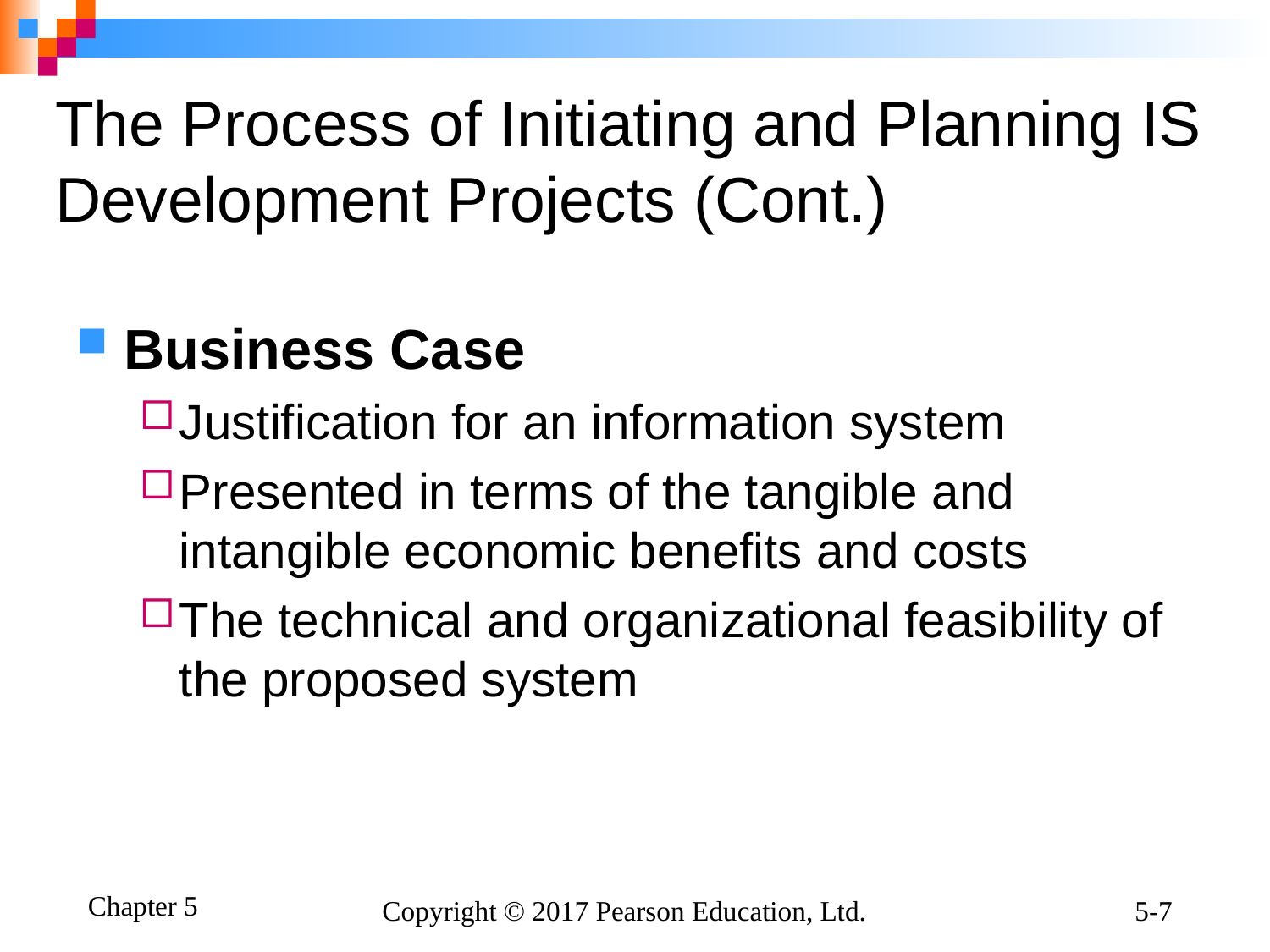

# The Process of Initiating and Planning IS Development Projects (Cont.)
Business Case
Justification for an information system
Presented in terms of the tangible and intangible economic benefits and costs
The technical and organizational feasibility of the proposed system